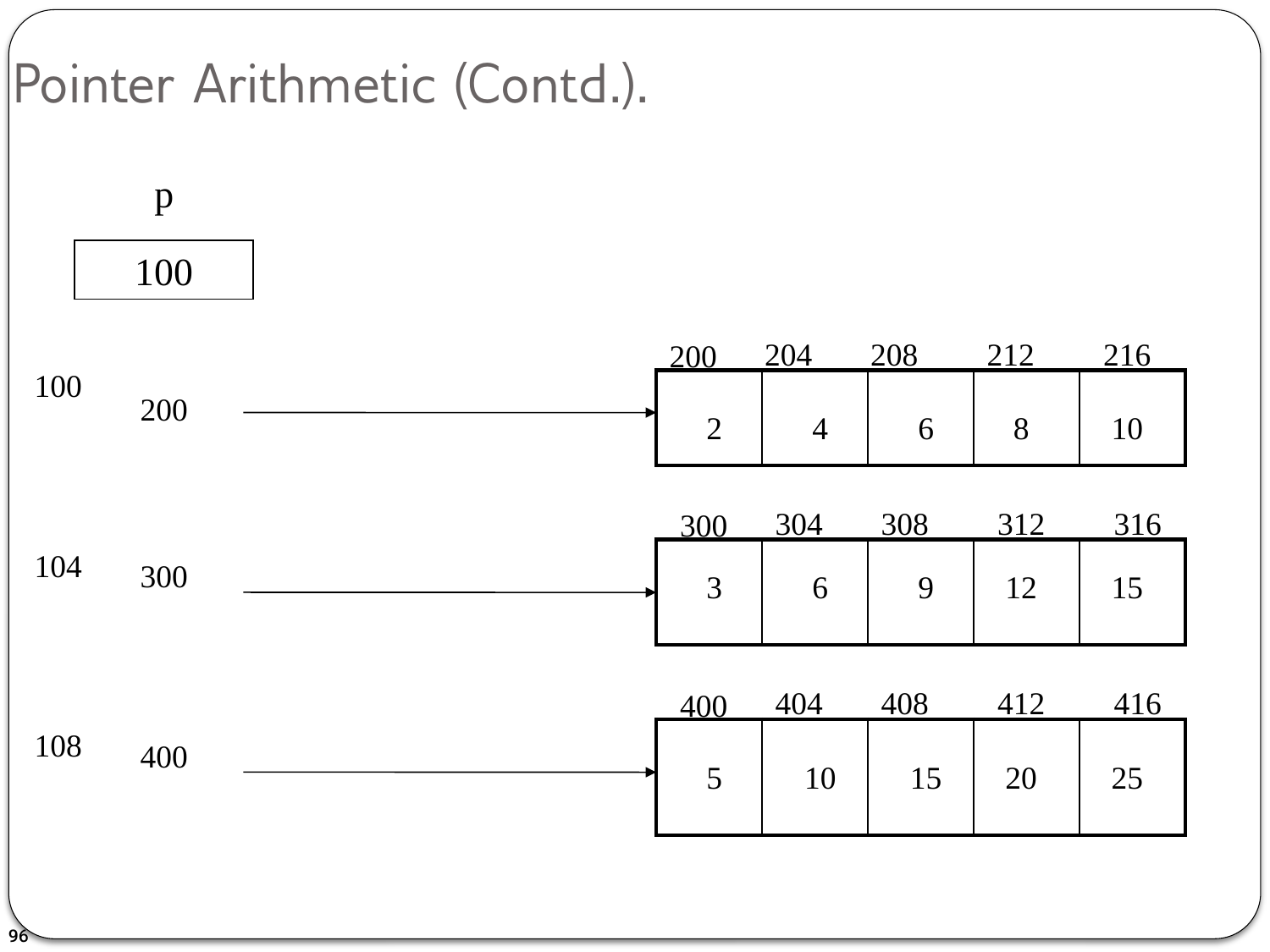

# Pointer Arithmetic (Contd.).
p
100
204
208
212
216
200
100
|  |  |  |  |  |
| --- | --- | --- | --- | --- |
200
2
4
6
8
10

304
308
312
316
300
104
|  |  |  |  |  |
| --- | --- | --- | --- | --- |
300
3
6
9
12
15

404
408
412
416
400
108
|  |  |  |  |  |
| --- | --- | --- | --- | --- |
400
5
10
15
20
25